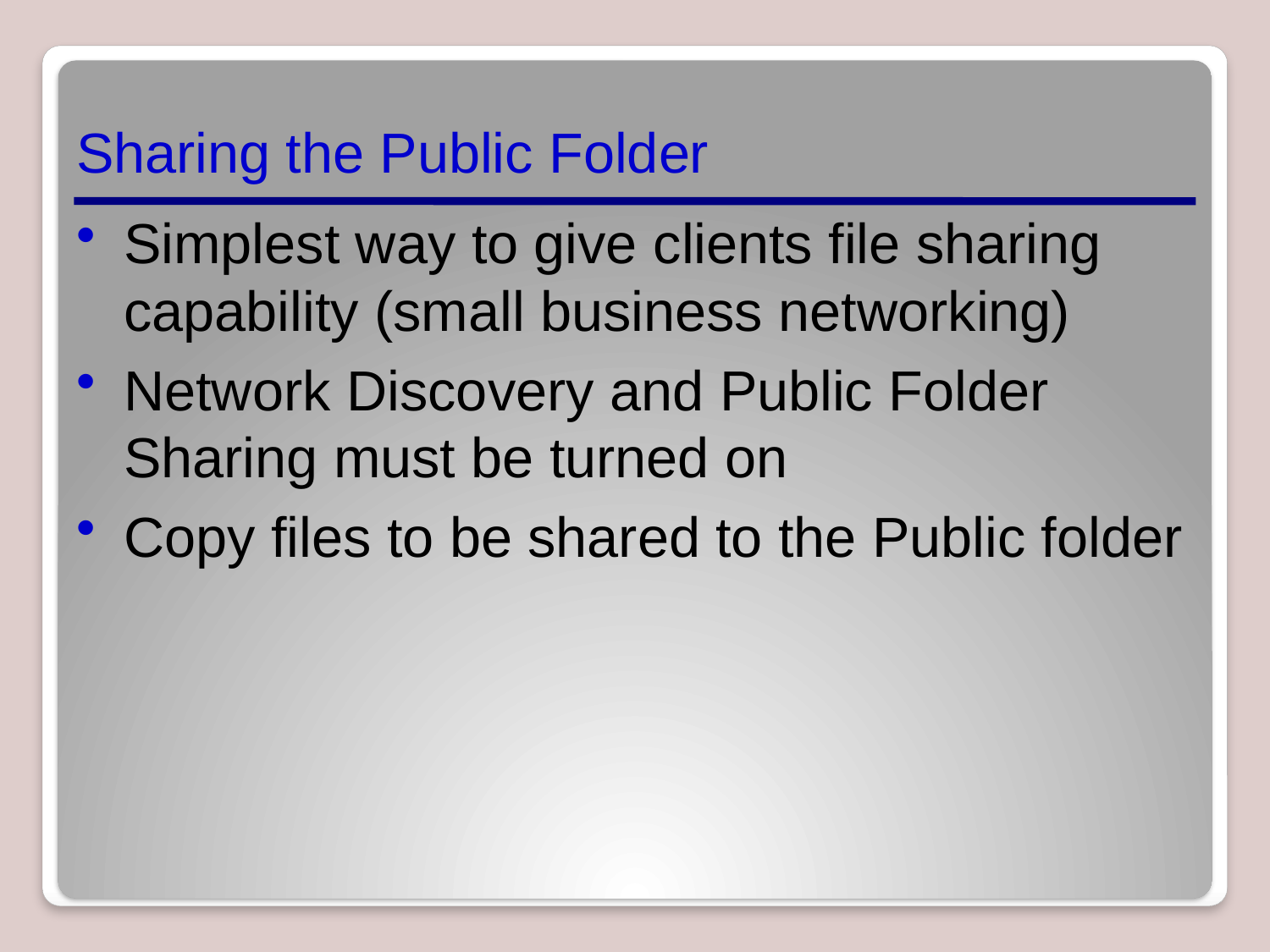

# Sharing the Public Folder
Simplest way to give clients file sharing capability (small business networking)
Network Discovery and Public Folder Sharing must be turned on
Copy files to be shared to the Public folder